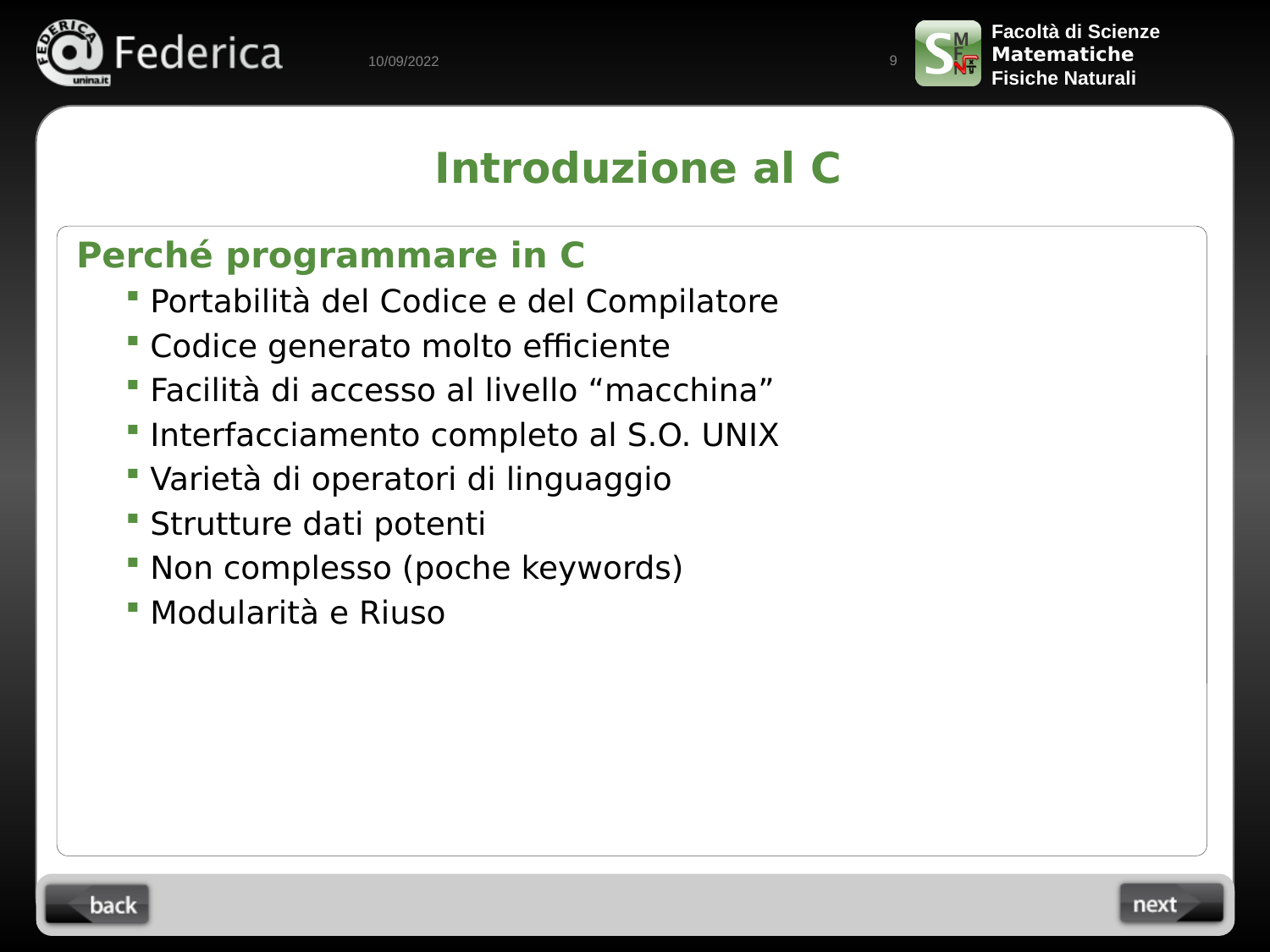

9
10/09/2022
# Introduzione al C

Perché programmare in C
Portabilità del Codice e del Compilatore
Codice generato molto efficiente
Facilità di accesso al livello “macchina”
Interfacciamento completo al S.O. UNIX
Varietà di operatori di linguaggio
Strutture dati potenti
Non complesso (poche keywords)
Modularità e Riuso